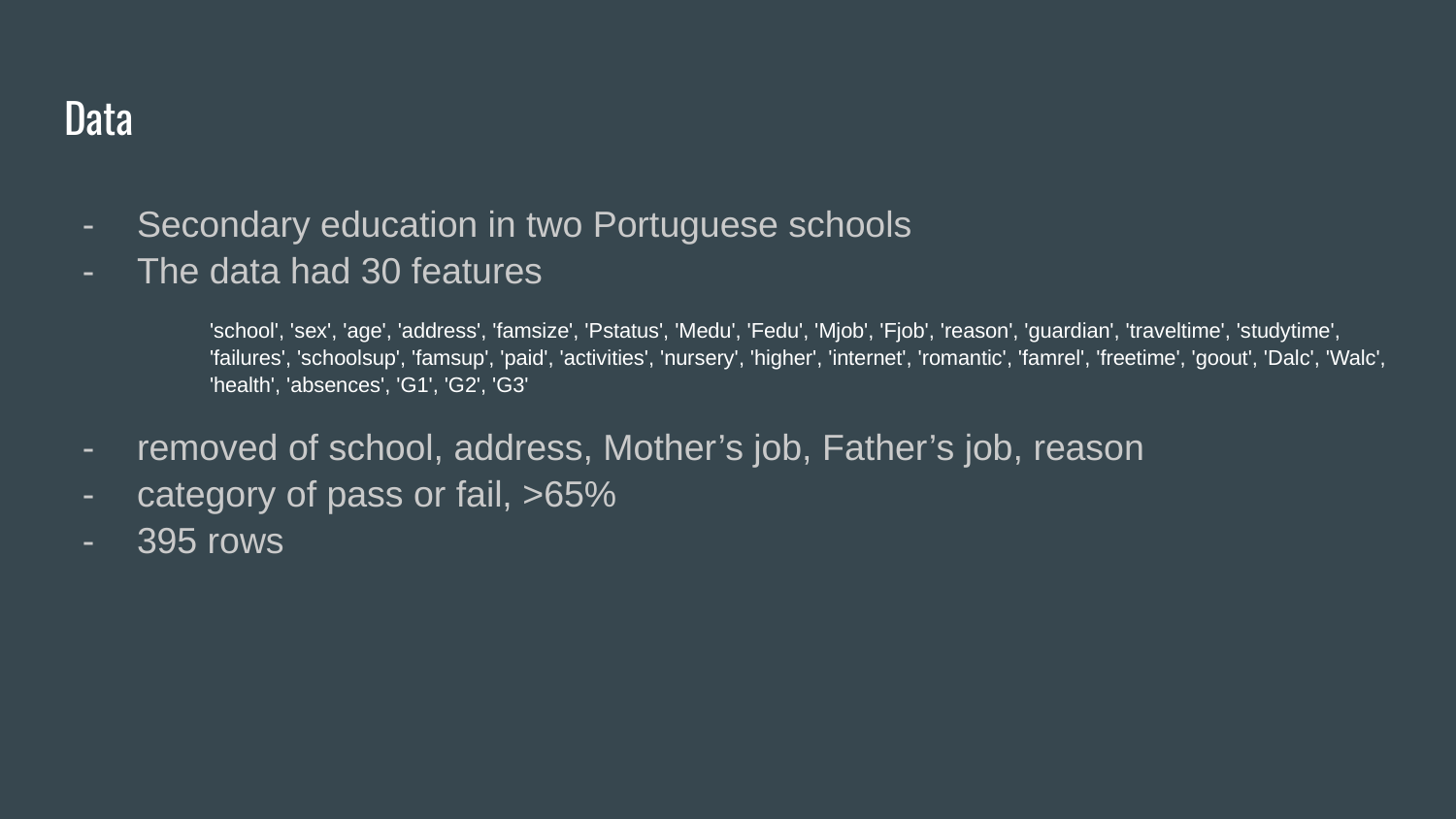

# Data
Secondary education in two Portuguese schools
The data had 30 features
'school', 'sex', 'age', 'address', 'famsize', 'Pstatus', 'Medu', 'Fedu', 'Mjob', 'Fjob', 'reason', 'guardian', 'traveltime', 'studytime', 'failures', 'schoolsup', 'famsup', 'paid', 'activities', 'nursery', 'higher', 'internet', 'romantic', 'famrel', 'freetime', 'goout', 'Dalc', 'Walc', 'health', 'absences', 'G1', 'G2', 'G3'
removed of school, address, Mother’s job, Father’s job, reason
category of pass or fail, >65%
395 rows